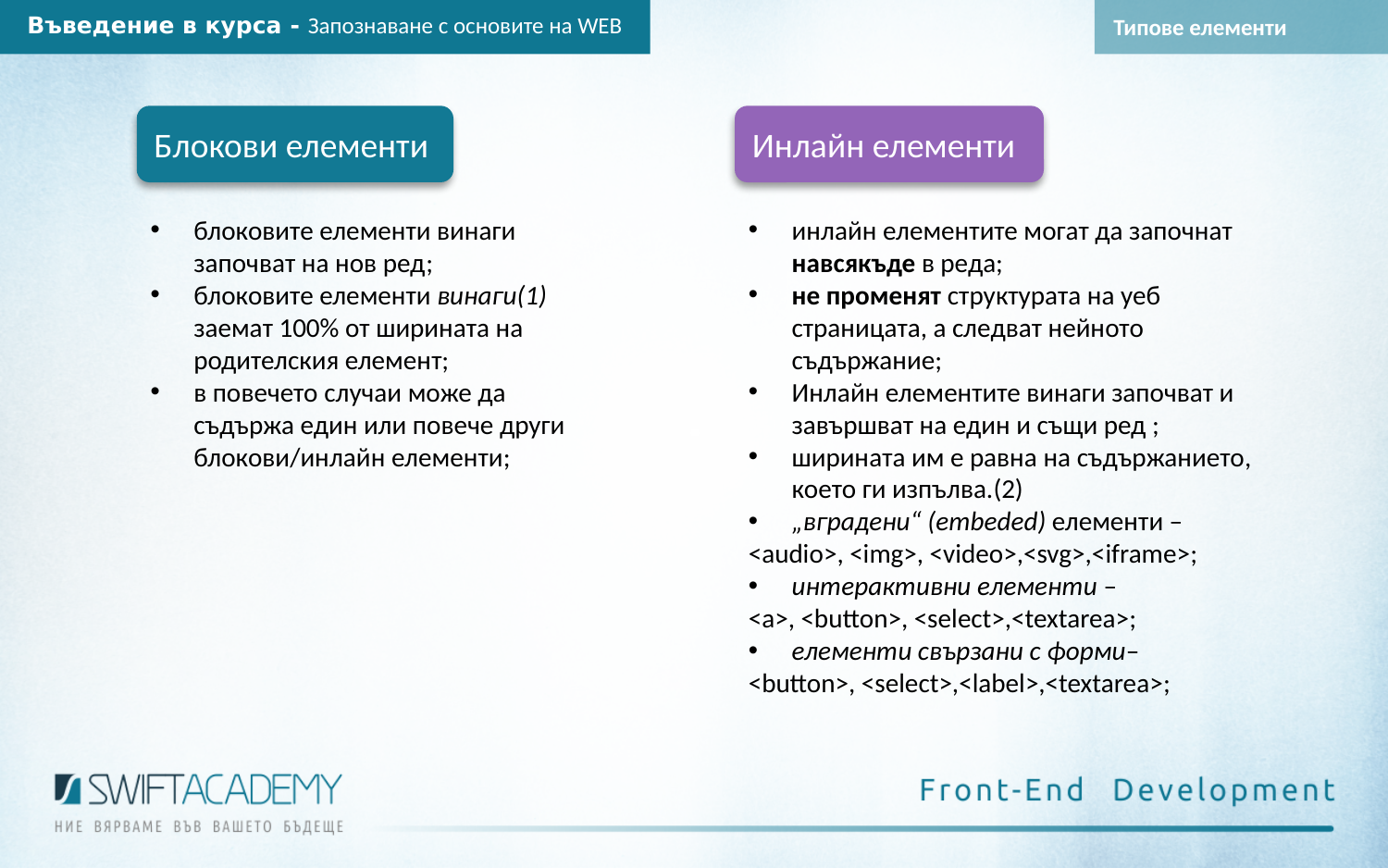

Въведение в курса - Запознаване с основите на WEB
Типове елементи
Блокови елементи
Инлайн елементи
блоковите елементи винаги започват на нов ред;
блоковите елементи винаги(1) заемат 100% от ширината на родителския елемент;
в повечето случаи може да съдържа един или повече други блокови/инлайн елементи;

инлайн елементите могат да започнат навсякъде в реда;
не променят структурата на уеб страницата, а следват нейното съдържание;
Инлайн елементите винаги започват и завършват на един и същи ред ;
ширината им е равна на съдържанието, което ги изпълва.(2)
„вградени“ (embeded) елементи –
<audio>, <img>, <video>,<svg>,<iframe>;
интерактивни елементи –
<a>, <button>, <select>,<textarea>;
елементи свързани с форми–
<button>, <select>,<label>,<textarea>;